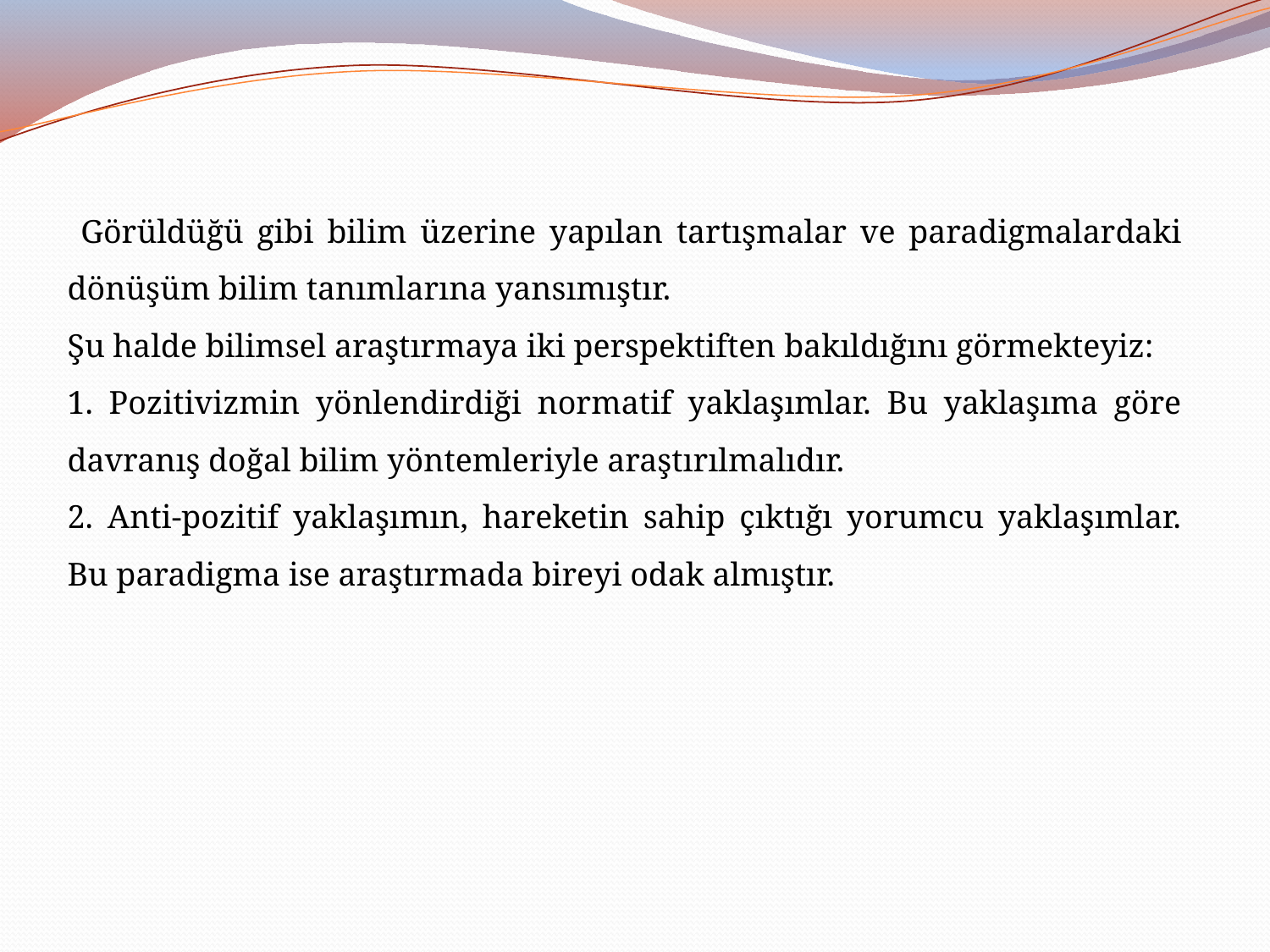

Görüldüğü gibi bilim üzerine yapılan tartışmalar ve paradigmalardaki dönüşüm bilim tanımlarına yansımıştır.
Şu halde bilimsel araştırmaya iki perspektiften bakıldığını görmekteyiz:
1. Pozitivizmin yönlendirdiği normatif yaklaşımlar. Bu yaklaşıma göre davranış doğal bilim yöntemleriyle araştırılmalıdır.
2. Anti-pozitif yaklaşımın, hareketin sahip çıktığı yorumcu yaklaşımlar. Bu paradigma ise araştırmada bireyi odak almıştır.